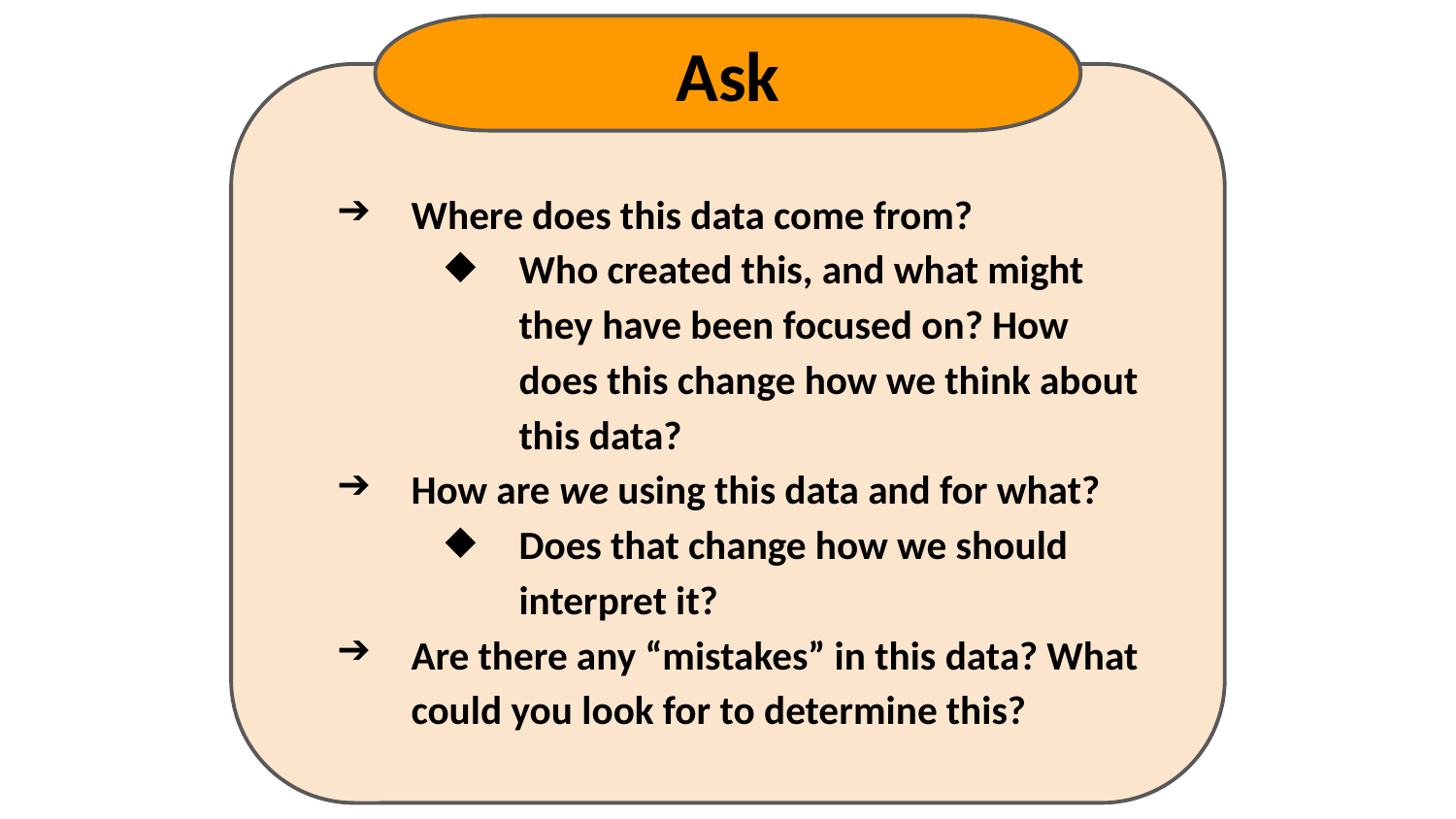

Ask

Where does this data come from?
Who created this, and what might they have been focused on? How does this change how we think about this data?
How are we using this data and for what?
Does that change how we should interpret it?
Are there any “mistakes” in this data? What could you look for to determine this?